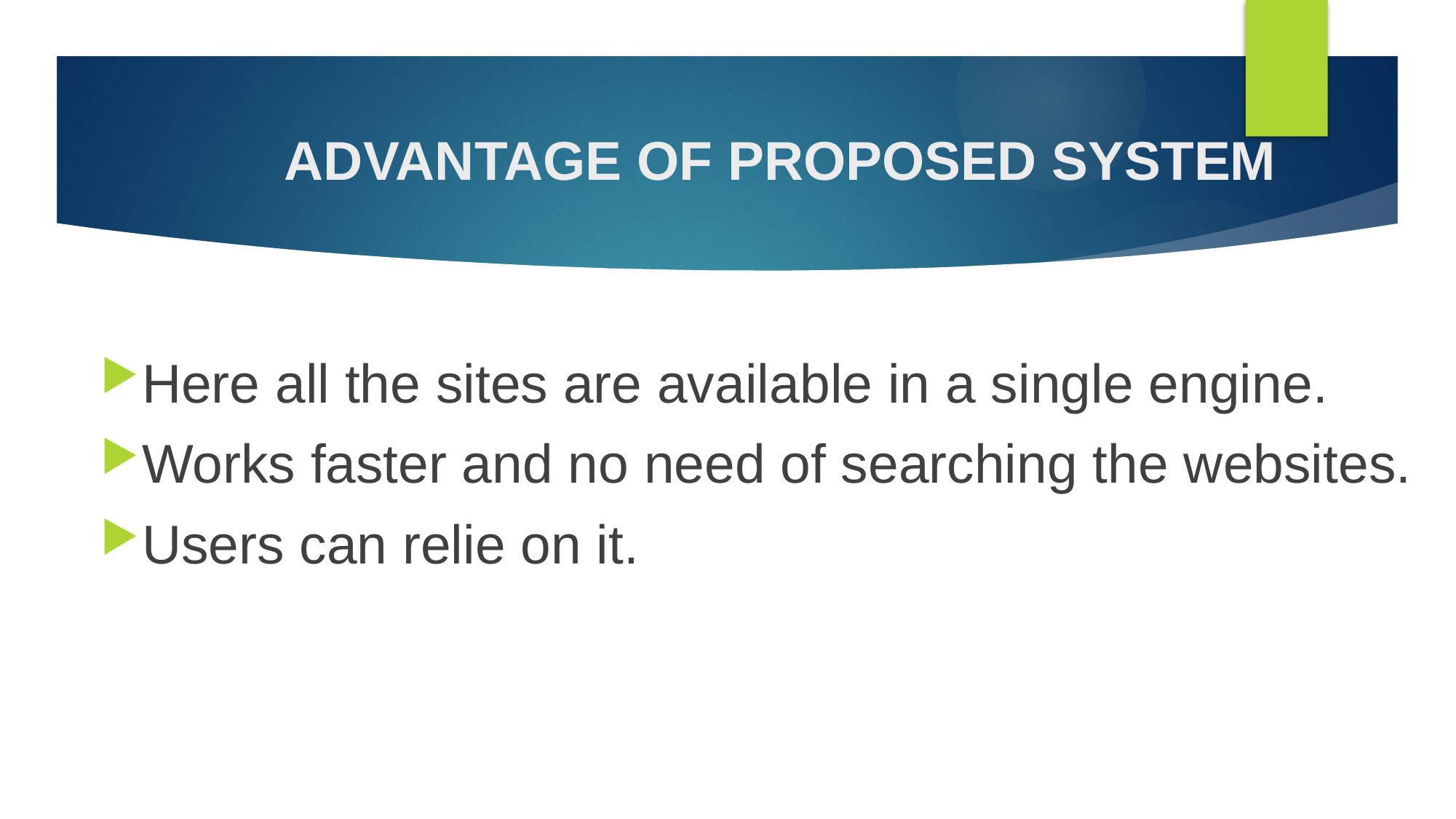

# ADVANTAGE OF PROPOSED SYSTEM
Here all the sites are available in a single engine.
Works faster and no need of searching the websites.
Users can relie on it.